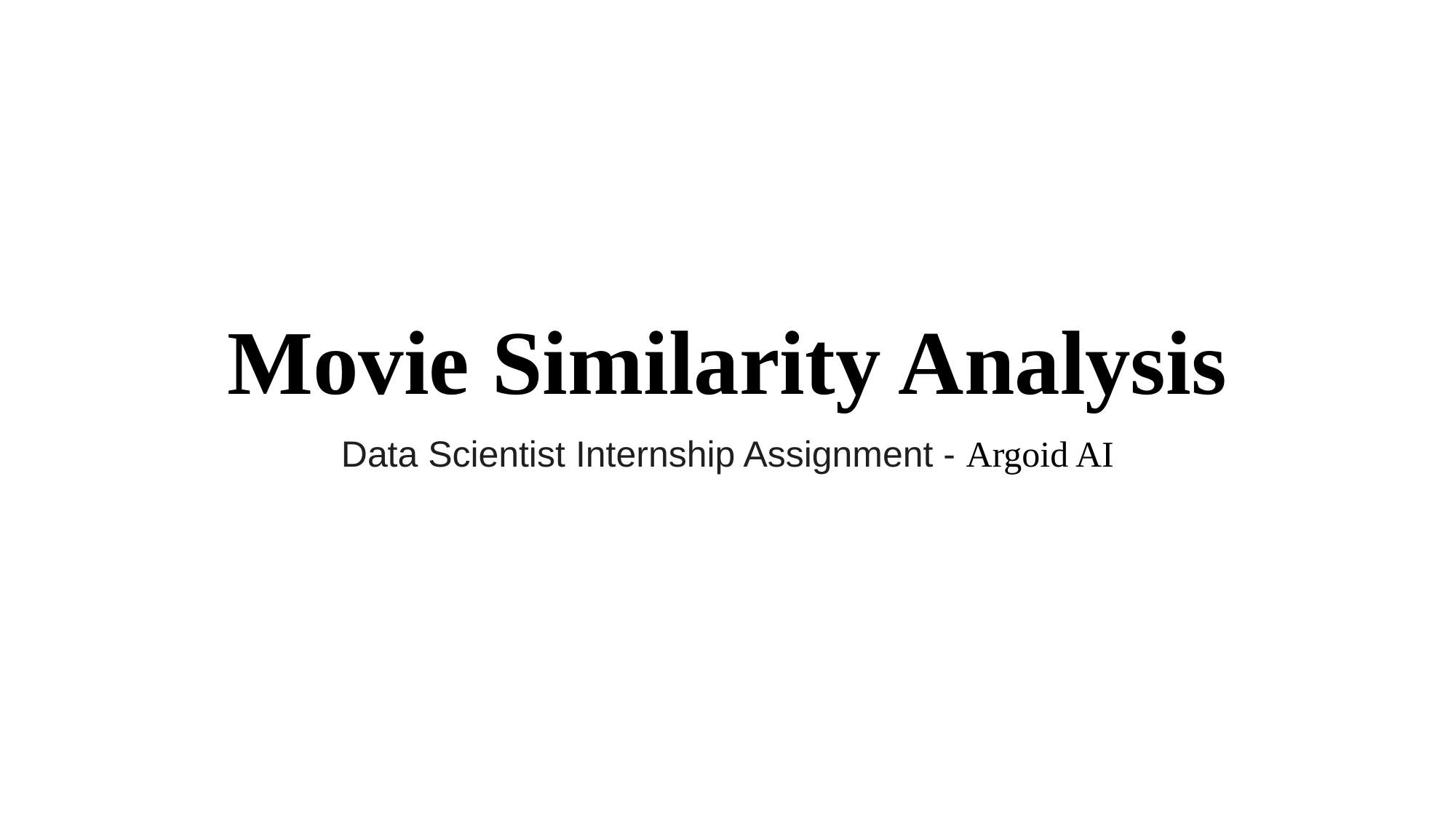

# Movie Similarity Analysis
Data Scientist Internship Assignment - Argoid AI